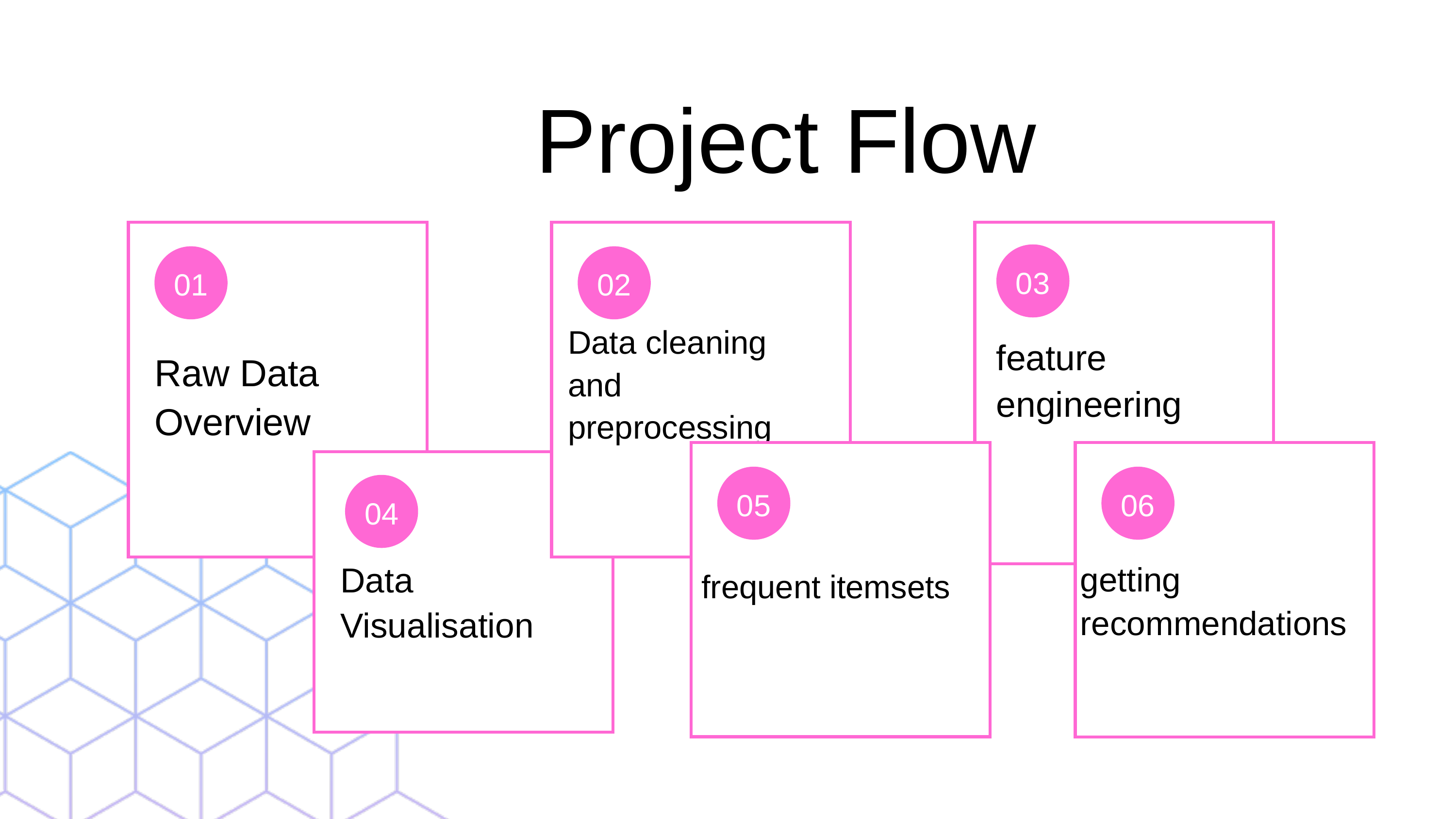

Project Flow

03
01
02
Data cleaning and preprocessing

feature engineering

Raw Data Overview

05
06
04
Data Visualisation
getting recommendations

frequent itemsets